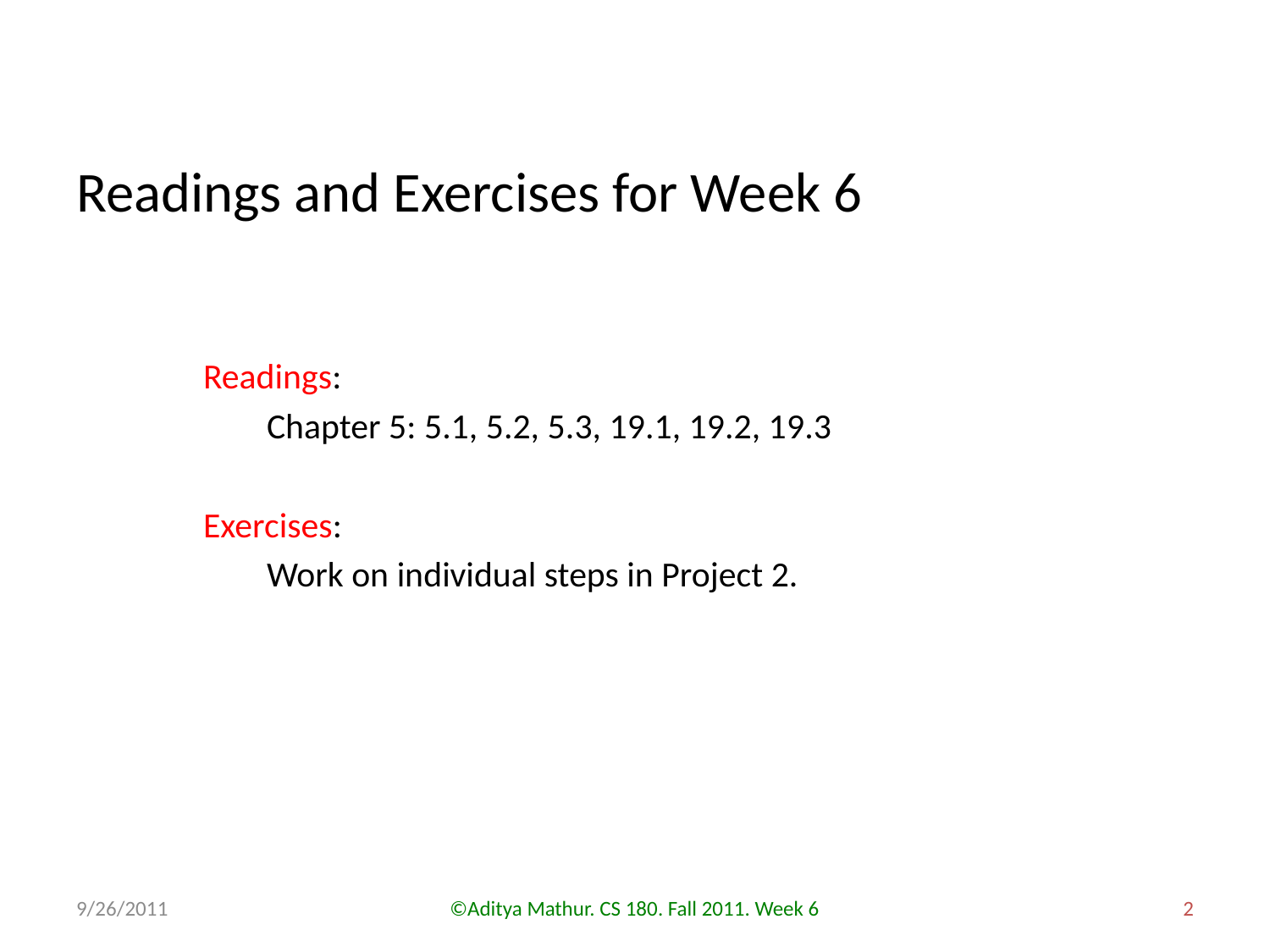

# Readings and Exercises for Week 6
Readings:
	Chapter 5: 5.1, 5.2, 5.3, 19.1, 19.2, 19.3

Exercises:
Work on individual steps in Project 2.
9/26/2011
©Aditya Mathur. CS 180. Fall 2011. Week 6
2